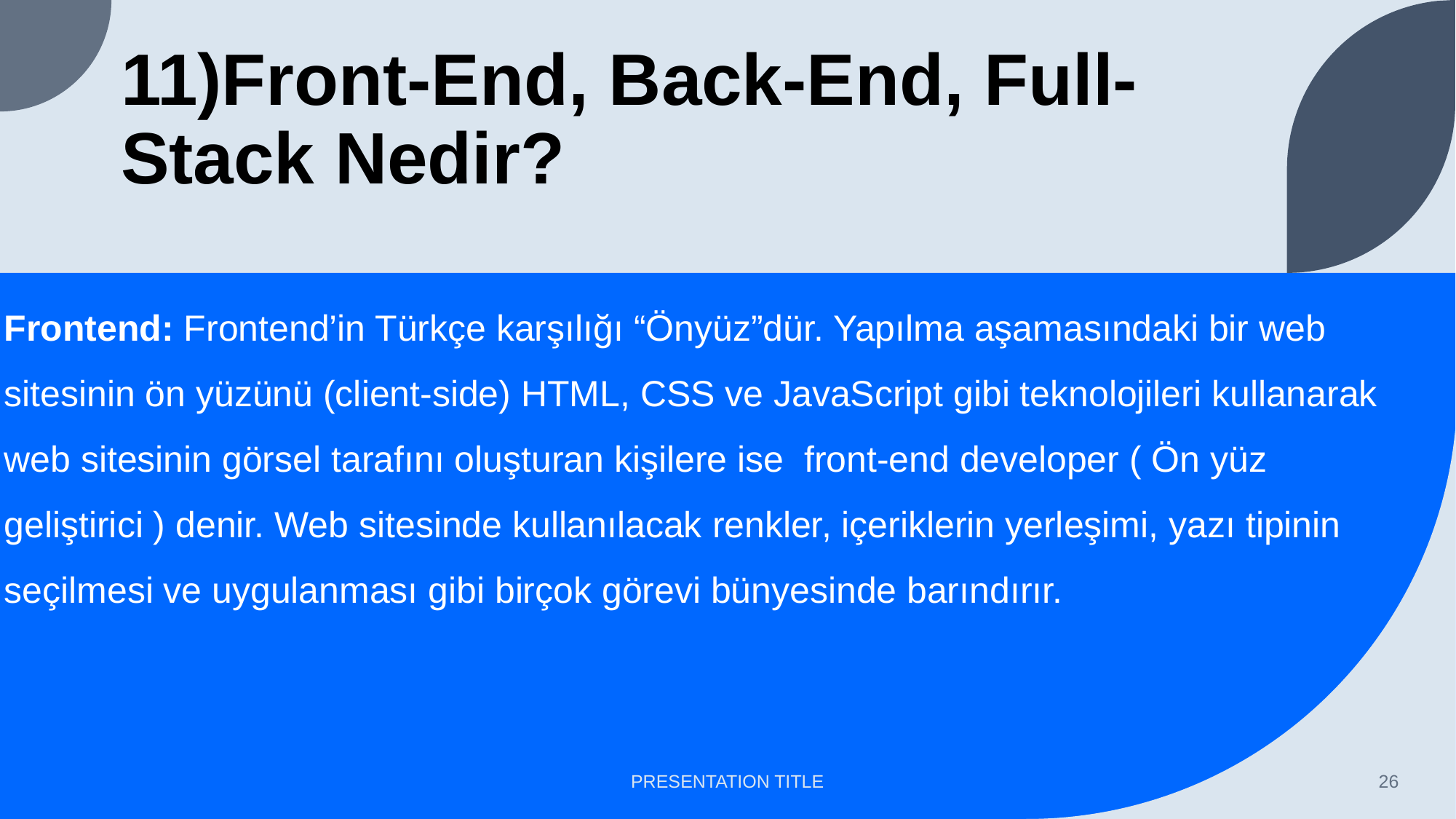

# 11)Front-End, Back-End, Full-Stack Nedir?
Frontend: Frontend’in Türkçe karşılığı “Önyüz”dür. Yapılma aşamasındaki bir web sitesinin ön yüzünü (client-side) HTML, CSS ve JavaScript gibi teknolojileri kullanarak web sitesinin görsel tarafını oluşturan kişilere ise  front-end developer ( Ön yüz geliştirici ) denir. Web sitesinde kullanılacak renkler, içeriklerin yerleşimi, yazı tipinin seçilmesi ve uygulanması gibi birçok görevi bünyesinde barındırır.
PRESENTATION TITLE
26